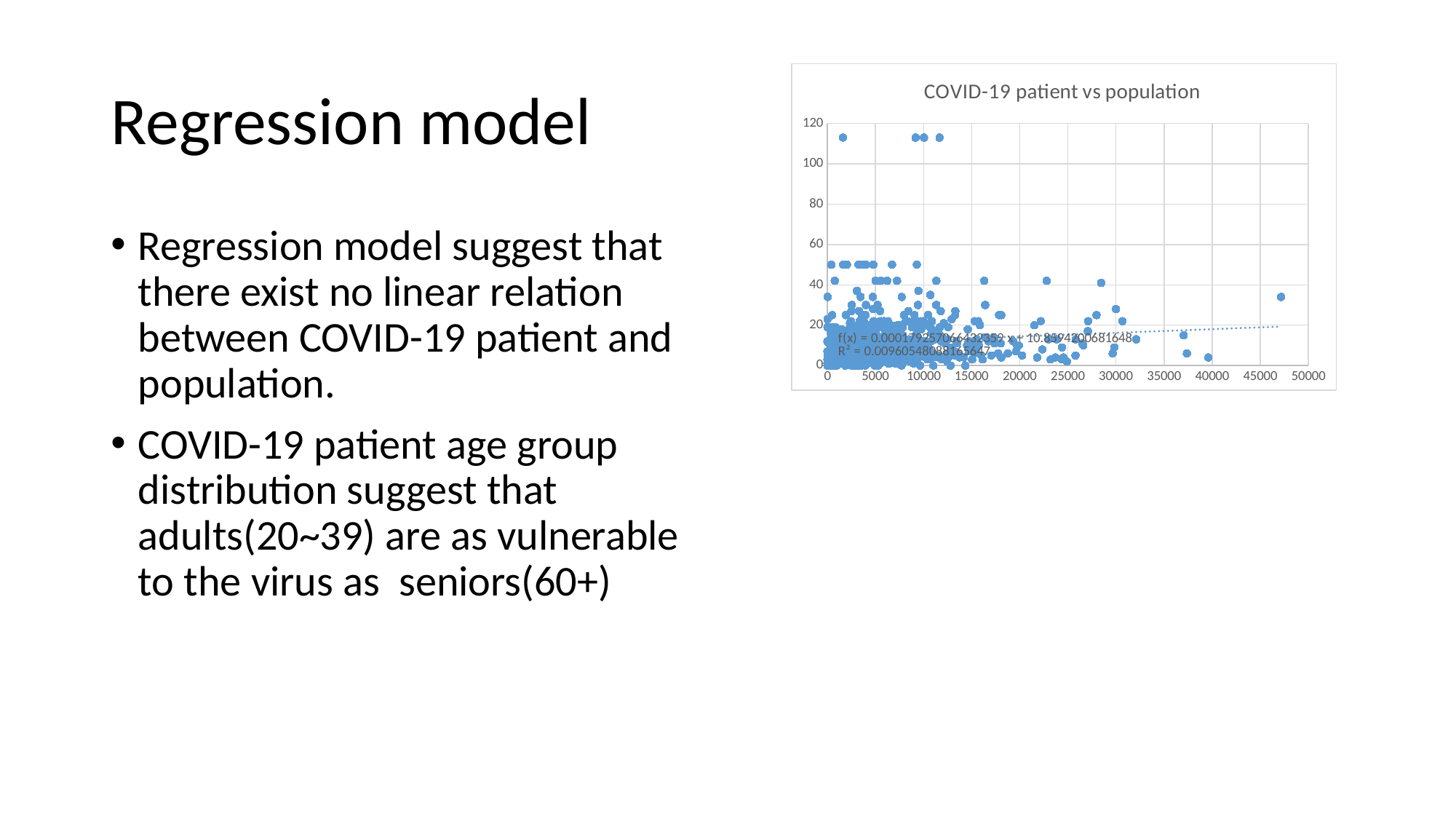

# Regression model

### Chart: COVID-19 patient vs population

| Category | total_patient |
|---|---|
Regression model suggest that there exist no linear relation between COVID-19 patient and population.
COVID-19 patient age group distribution suggest that adults(20~39) are as vulnerable to the virus as  seniors(60+)